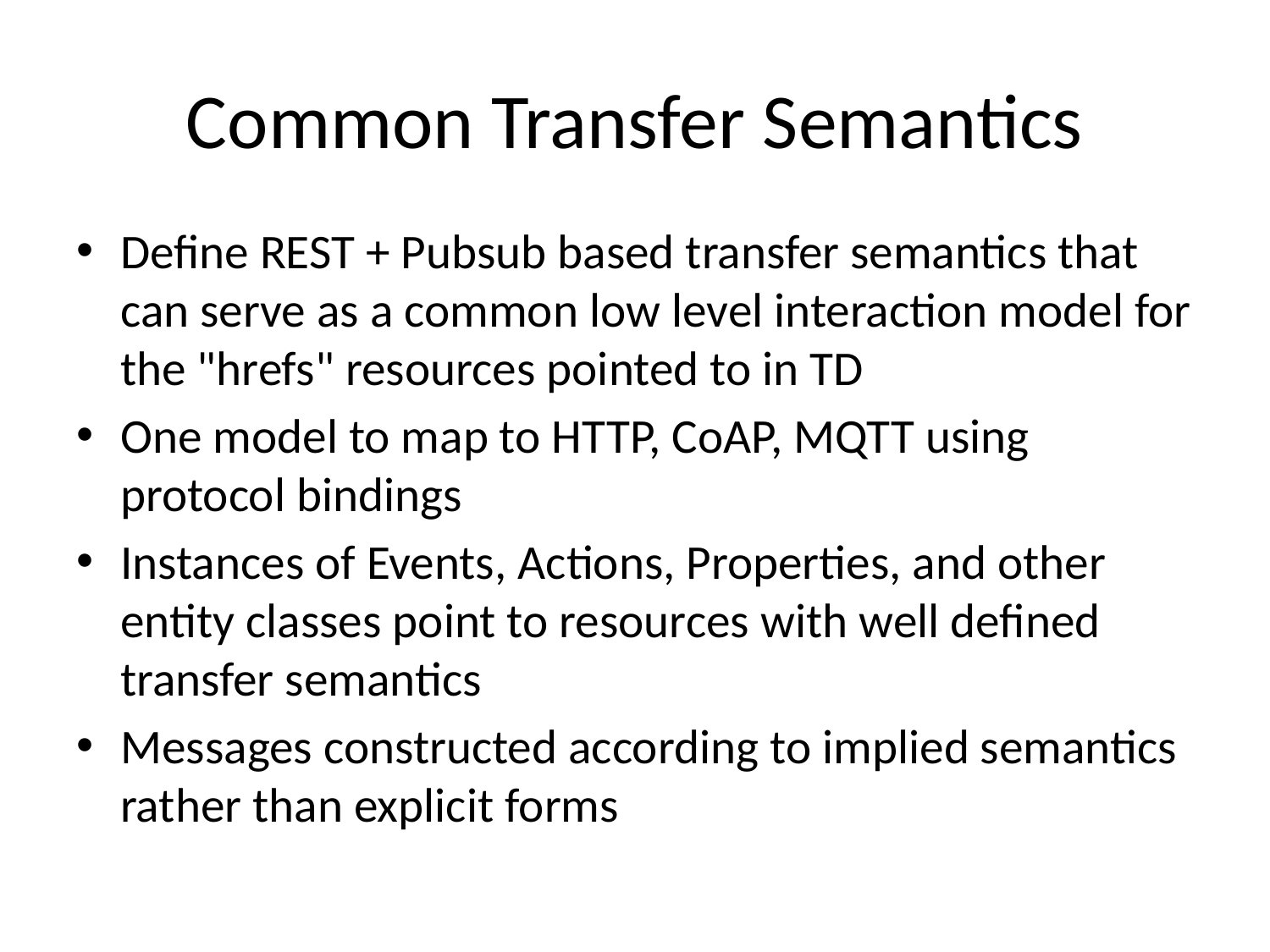

# Common Transfer Semantics
Define REST + Pubsub based transfer semantics that can serve as a common low level interaction model for the "hrefs" resources pointed to in TD
One model to map to HTTP, CoAP, MQTT using protocol bindings
Instances of Events, Actions, Properties, and other entity classes point to resources with well defined transfer semantics
Messages constructed according to implied semantics rather than explicit forms